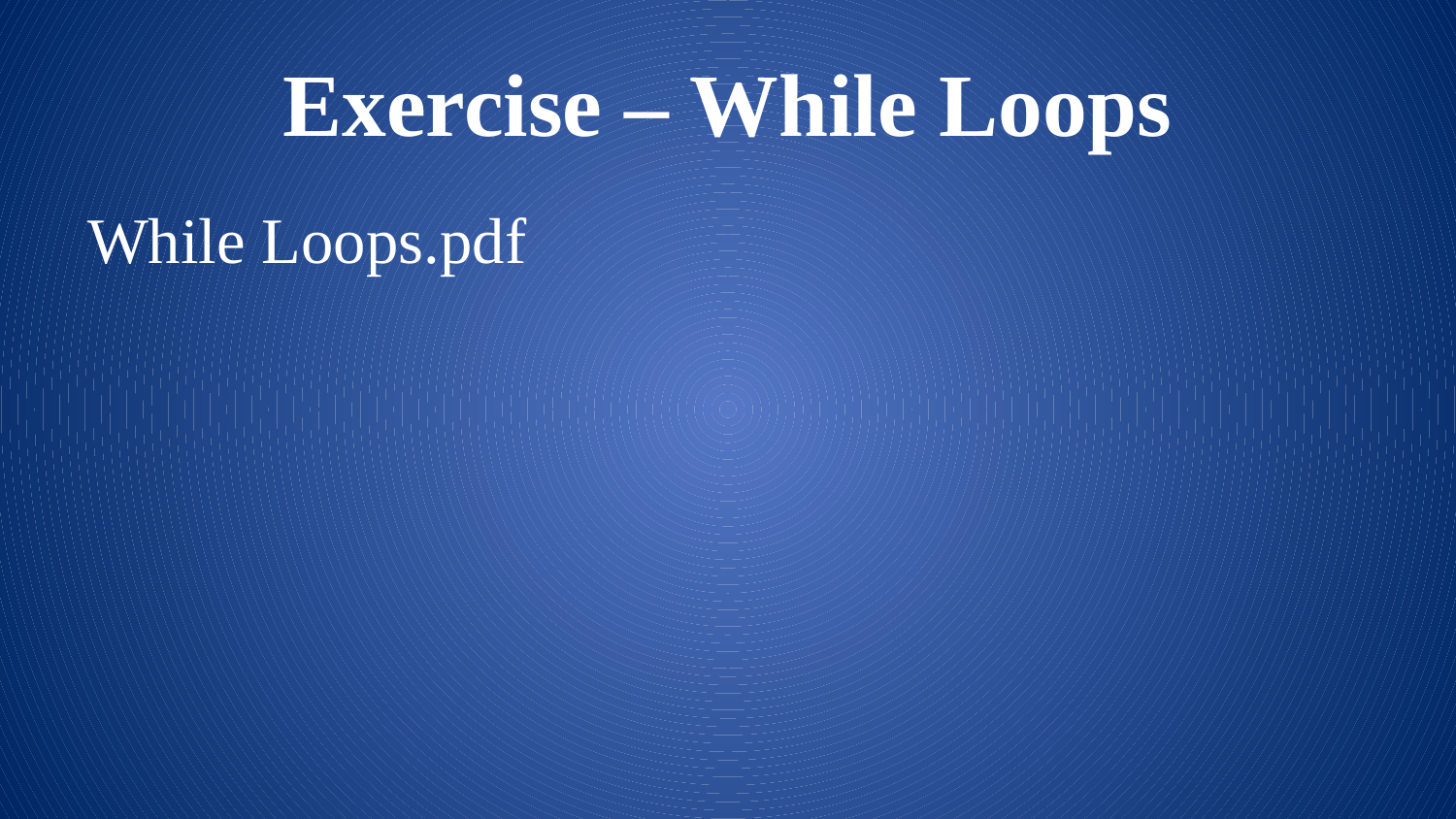

# Exercise – While Loops
While Loops.pdf